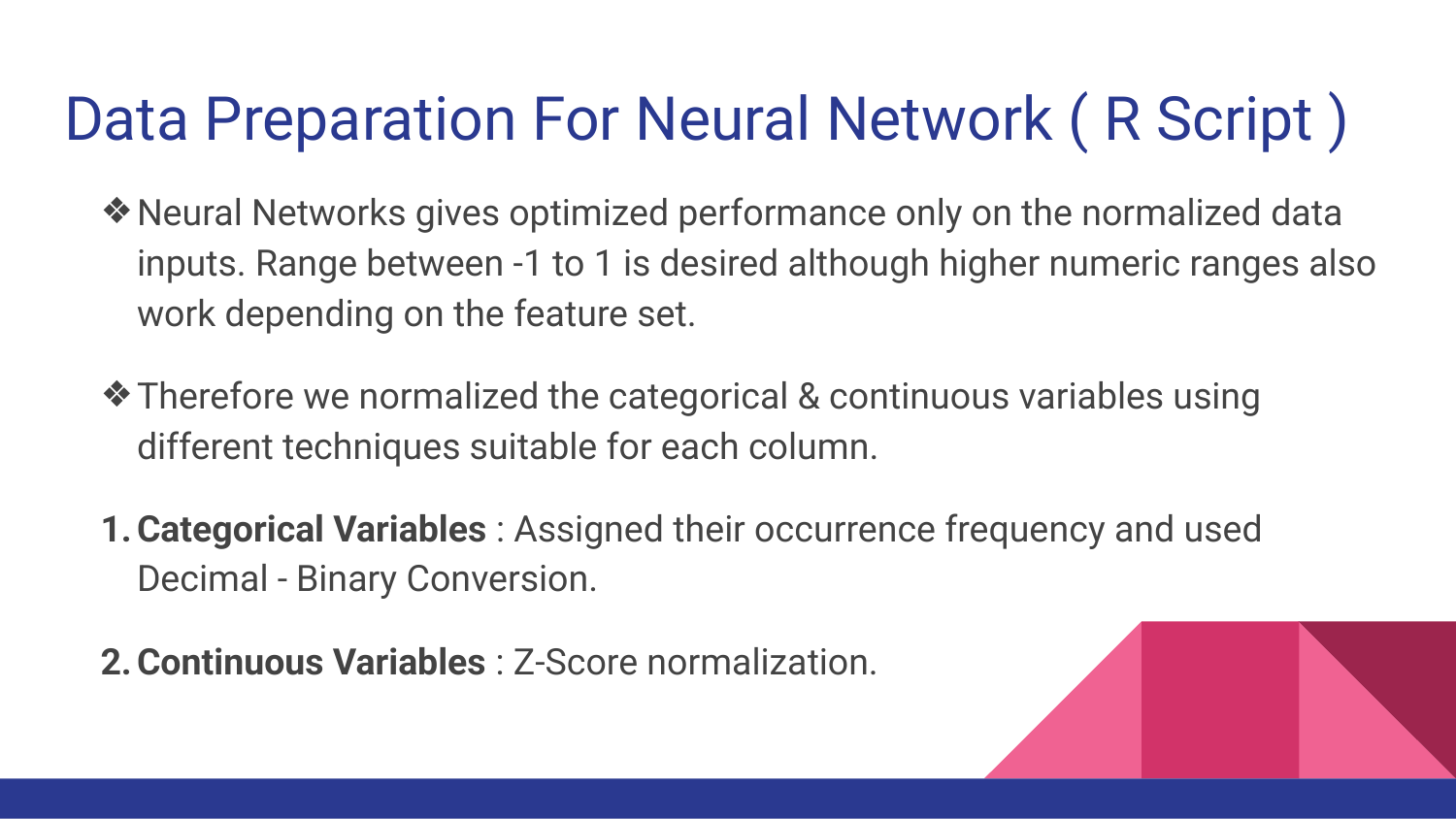

# Data Preparation For Neural Network ( R Script )
Neural Networks gives optimized performance only on the normalized data inputs. Range between -1 to 1 is desired although higher numeric ranges also work depending on the feature set.
Therefore we normalized the categorical & continuous variables using different techniques suitable for each column.
Categorical Variables : Assigned their occurrence frequency and used Decimal - Binary Conversion.
Continuous Variables : Z-Score normalization.